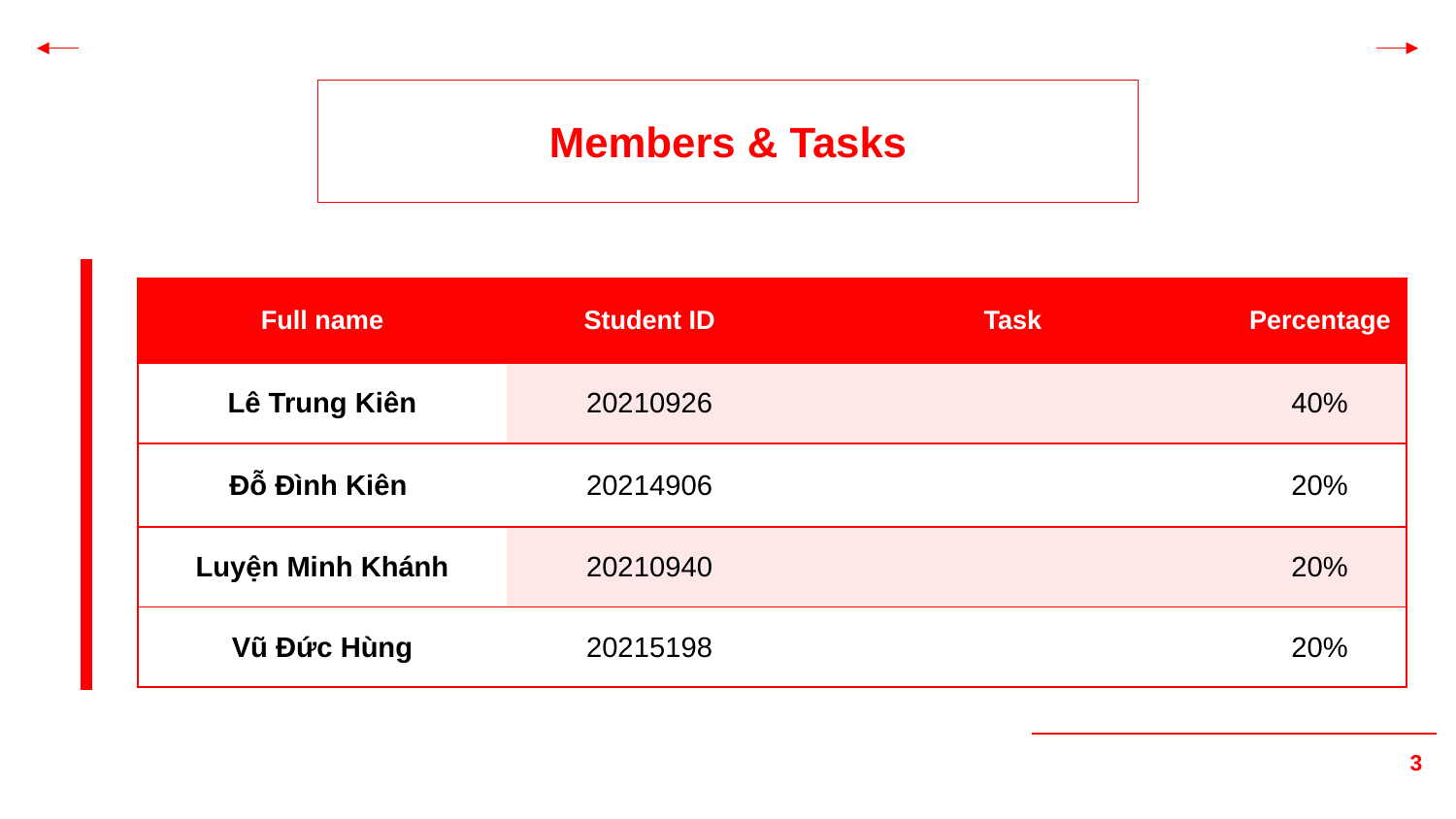

Members & Tasks
| Full name | Student ID | Task | Percentage |
| --- | --- | --- | --- |
| Lê Trung Kiên | 20210926 |  | 40% |
| Đỗ Đình Kiên | 20214906 |  | 20% |
| Luyện Minh Khánh | 20210940 |  | 20% |
| Vũ Đức Hùng | 20215198 |  | 20% |